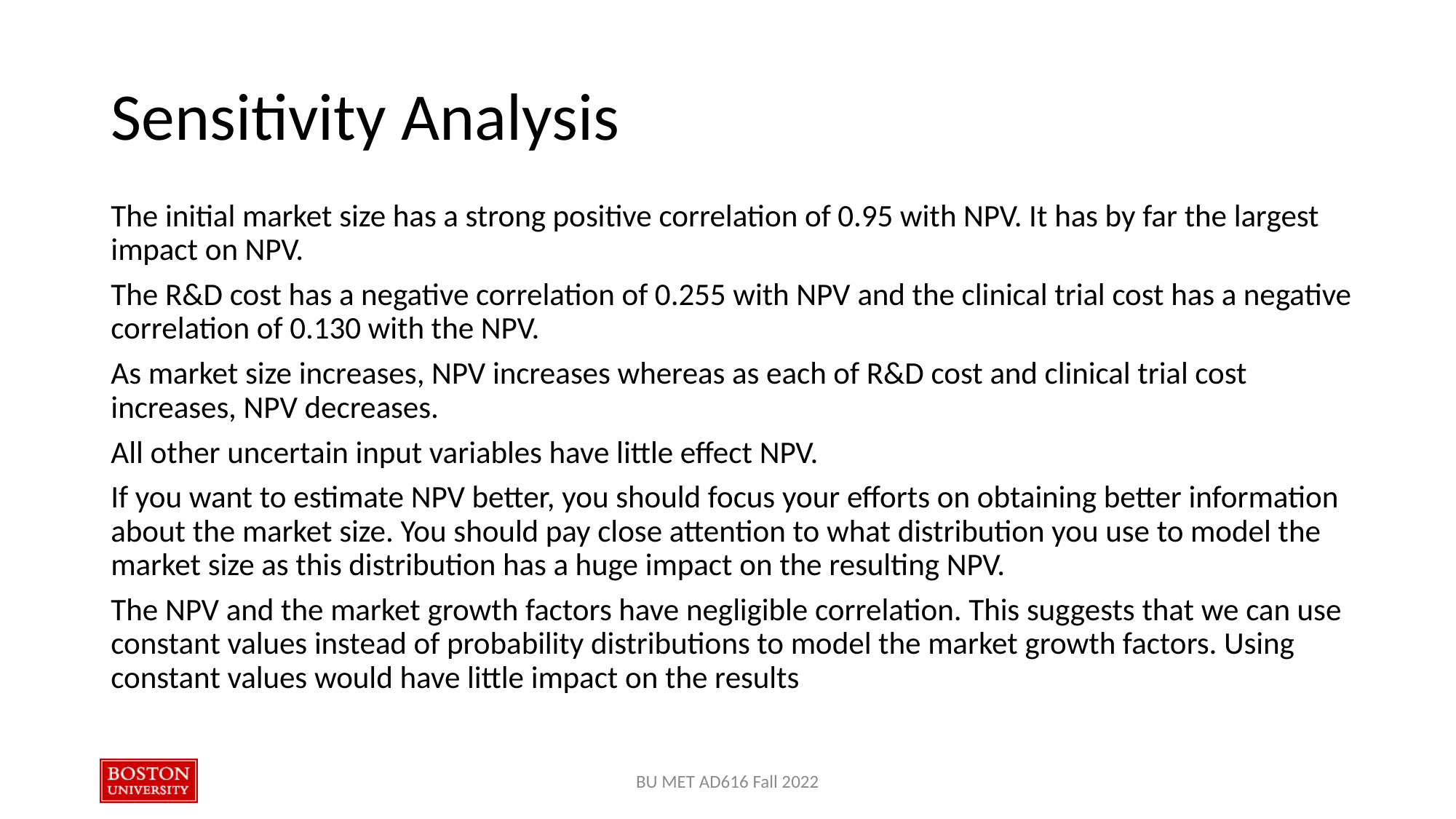

# Sensitivity Analysis
The initial market size has a strong positive correlation of 0.95 with NPV. It has by far the largest impact on NPV.
The R&D cost has a negative correlation of 0.255 with NPV and the clinical trial cost has a negative correlation of 0.130 with the NPV.
As market size increases, NPV increases whereas as each of R&D cost and clinical trial cost increases, NPV decreases.
All other uncertain input variables have little effect NPV.
If you want to estimate NPV better, you should focus your efforts on obtaining better information about the market size. You should pay close attention to what distribution you use to model the market size as this distribution has a huge impact on the resulting NPV.
The NPV and the market growth factors have negligible correlation. This suggests that we can use constant values instead of probability distributions to model the market growth factors. Using constant values would have little impact on the results
BU MET AD616 Fall 2022